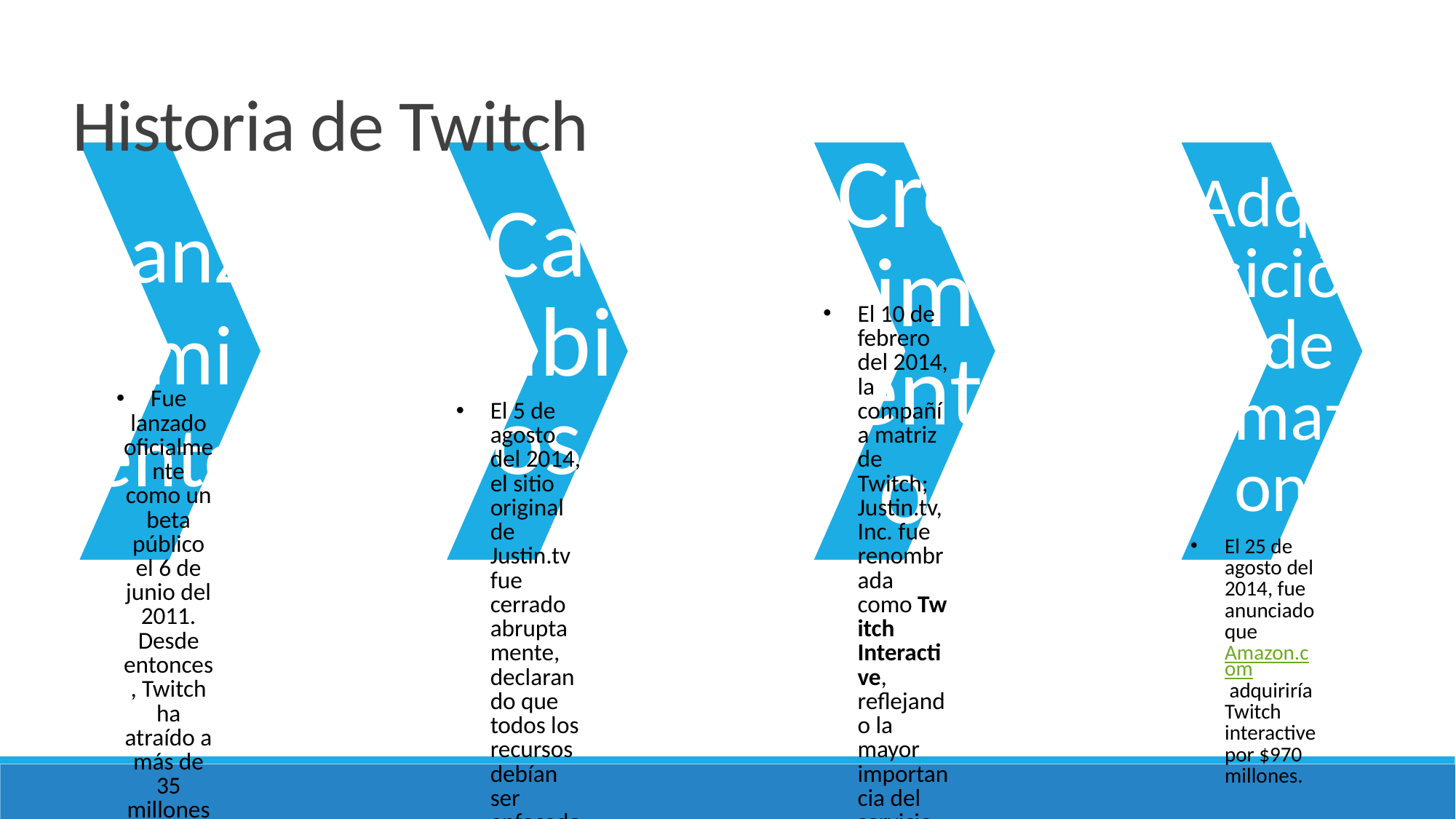

Historia de Twitch
Lanzamiento
Crecimiento
Cambios
Adquisición de Amazon
El 25 de agosto del 2014, fue anunciado que Amazon.com adquiriría Twitch interactive por $970 millones.